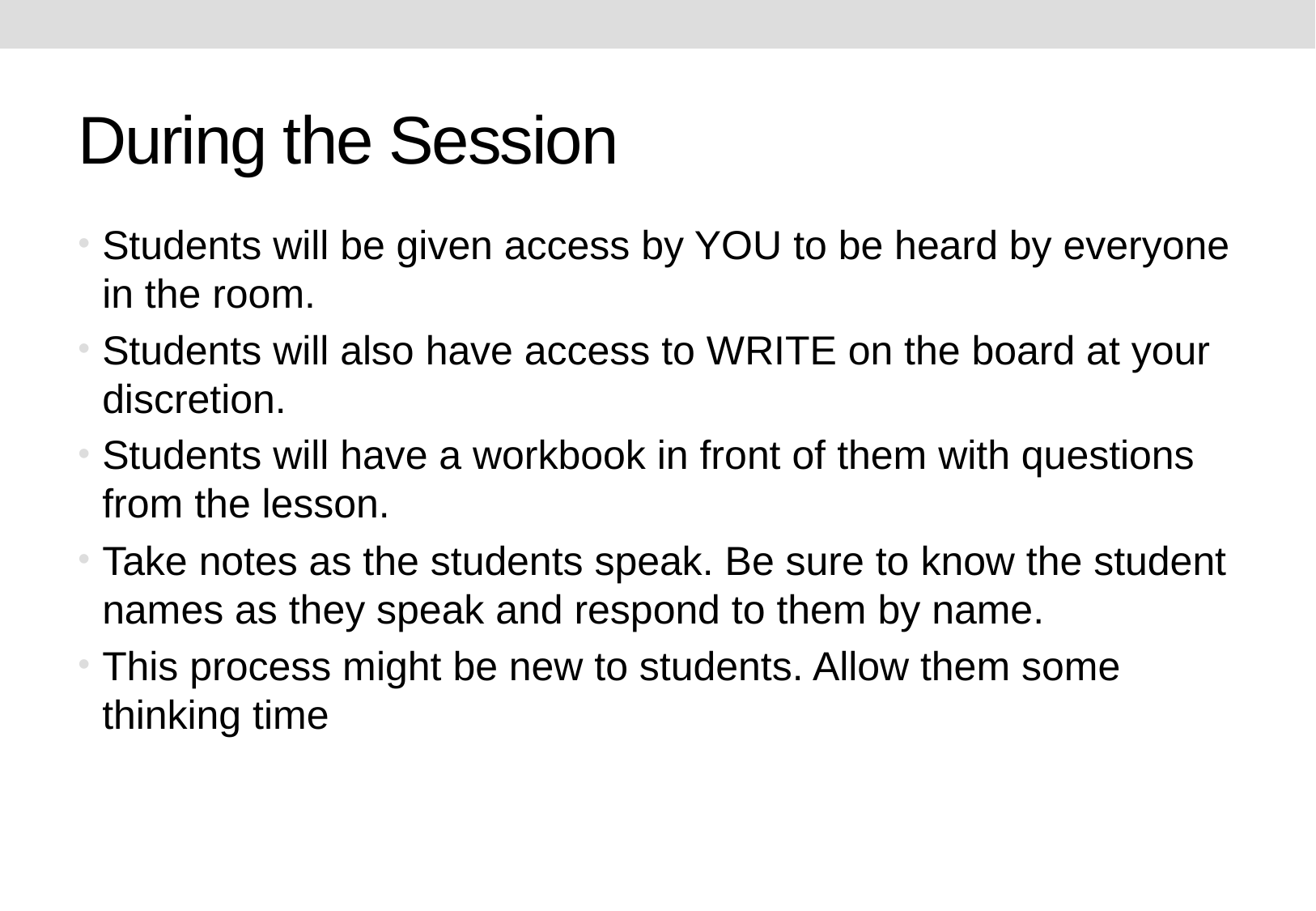

# During the Session
Students will be given access by YOU to be heard by everyone in the room.
Students will also have access to WRITE on the board at your discretion.
Students will have a workbook in front of them with questions from the lesson.
Take notes as the students speak. Be sure to know the student names as they speak and respond to them by name.
This process might be new to students. Allow them some thinking time